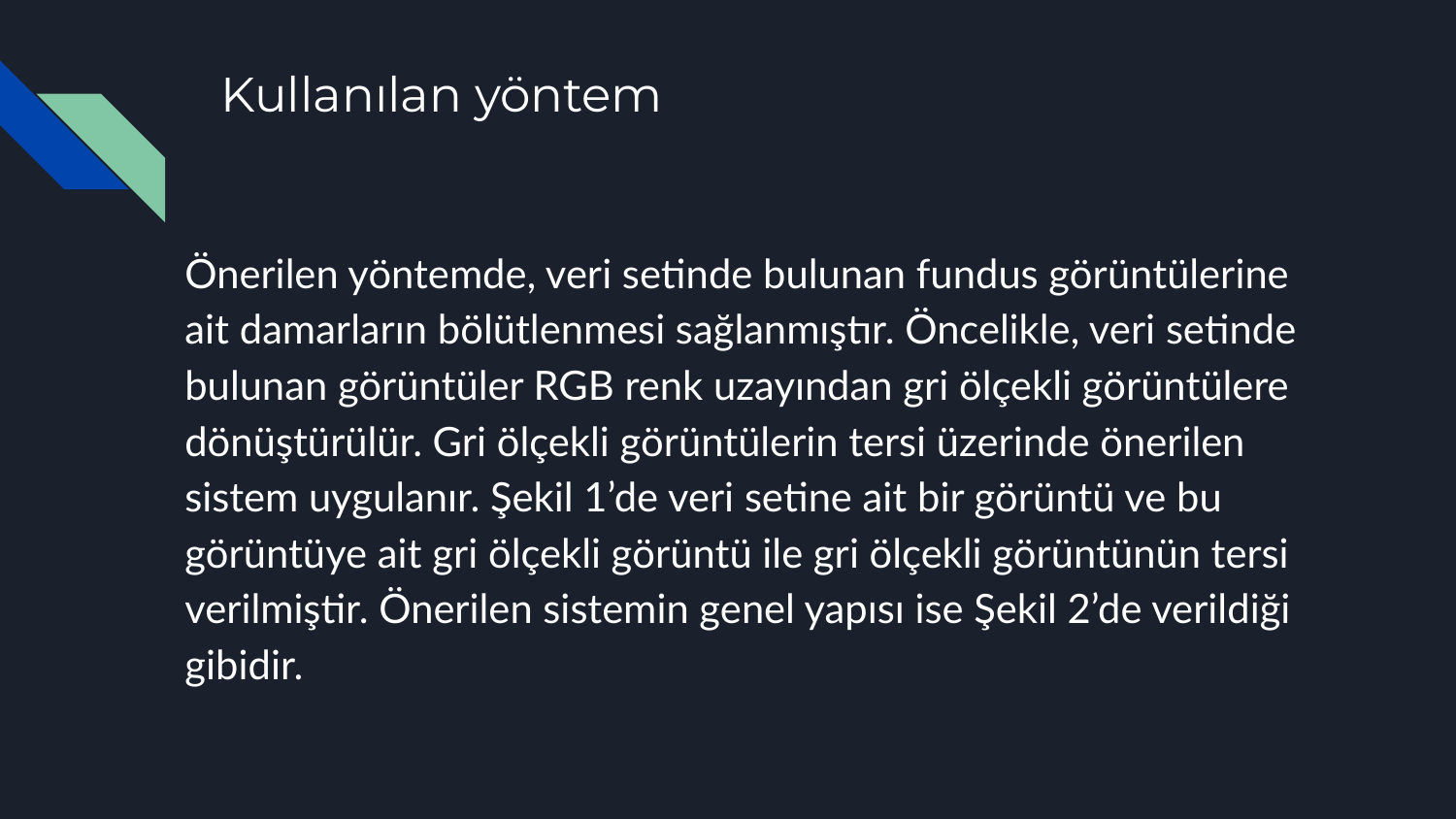

# Kullanılan yöntem
Önerilen yöntemde, veri setinde bulunan fundus görüntülerine ait damarların bölütlenmesi sağlanmıştır. Öncelikle, veri setinde bulunan görüntüler RGB renk uzayından gri ölçekli görüntülere dönüştürülür. Gri ölçekli görüntülerin tersi üzerinde önerilen sistem uygulanır. Şekil 1’de veri setine ait bir görüntü ve bu görüntüye ait gri ölçekli görüntü ile gri ölçekli görüntünün tersi verilmiştir. Önerilen sistemin genel yapısı ise Şekil 2’de verildiği gibidir.